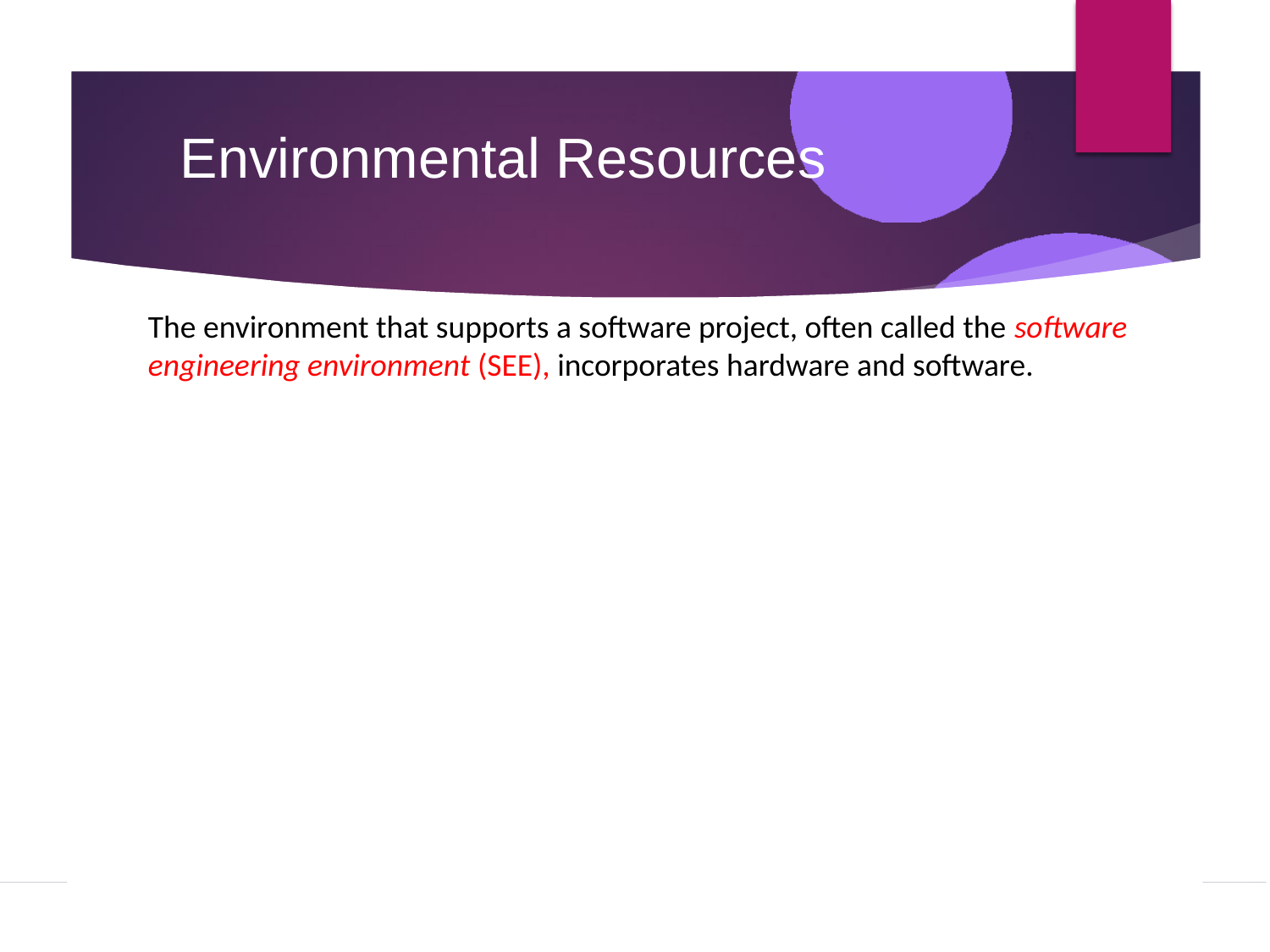

# Environmental Resources
The environment that supports a software project, often called the software engineering environment (SEE), incorporates hardware and software.